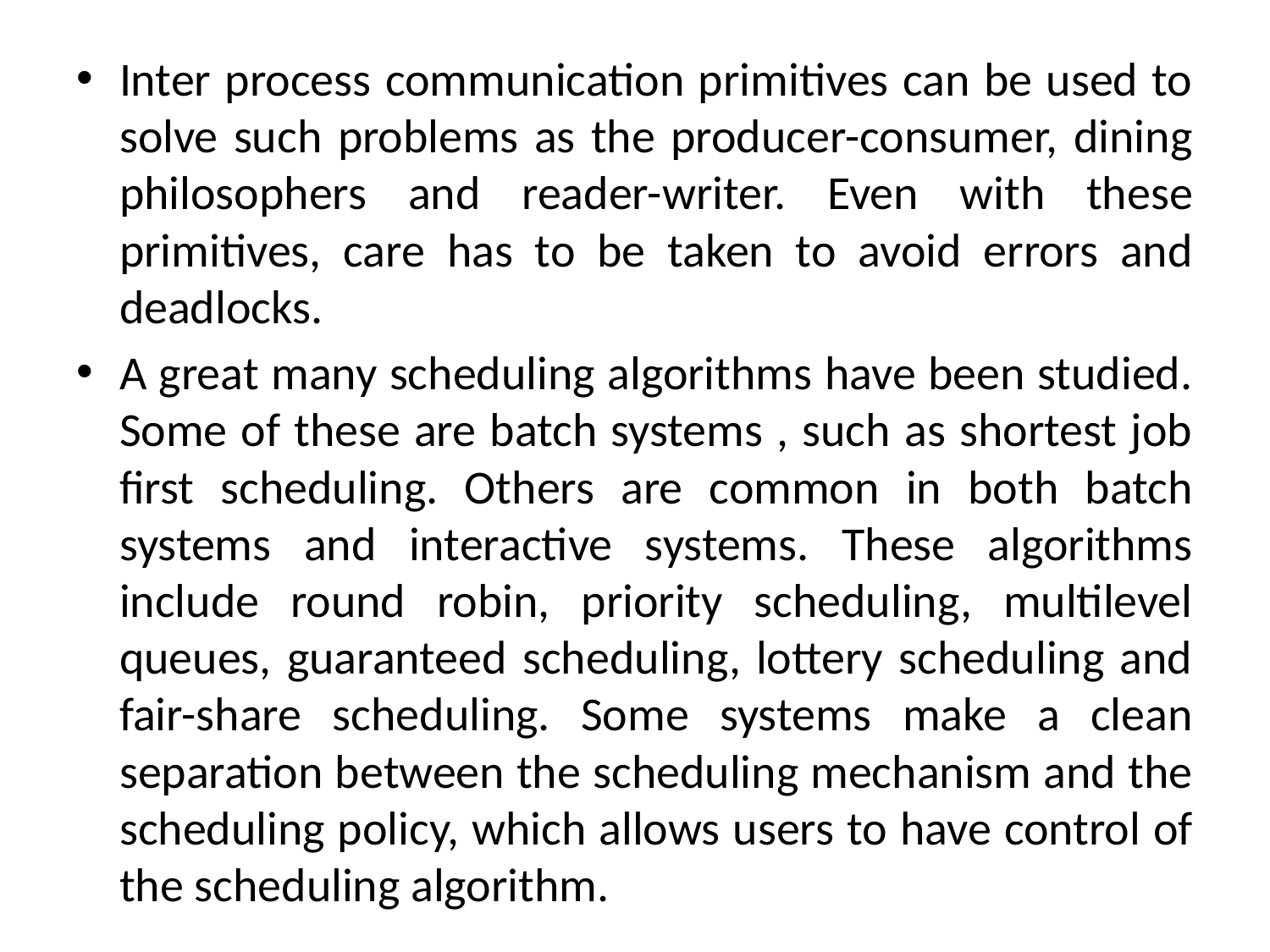

Inter process communication primitives can be used to solve such problems as the producer-consumer, dining philosophers and reader-writer. Even with these primitives, care has to be taken to avoid errors and deadlocks.
A great many scheduling algorithms have been studied. Some of these are batch systems , such as shortest job first scheduling. Others are common in both batch systems and interactive systems. These algorithms include round robin, priority scheduling, multilevel queues, guaranteed scheduling, lottery scheduling and fair-share scheduling. Some systems make a clean separation between the scheduling mechanism and the scheduling policy, which allows users to have control of the scheduling algorithm.